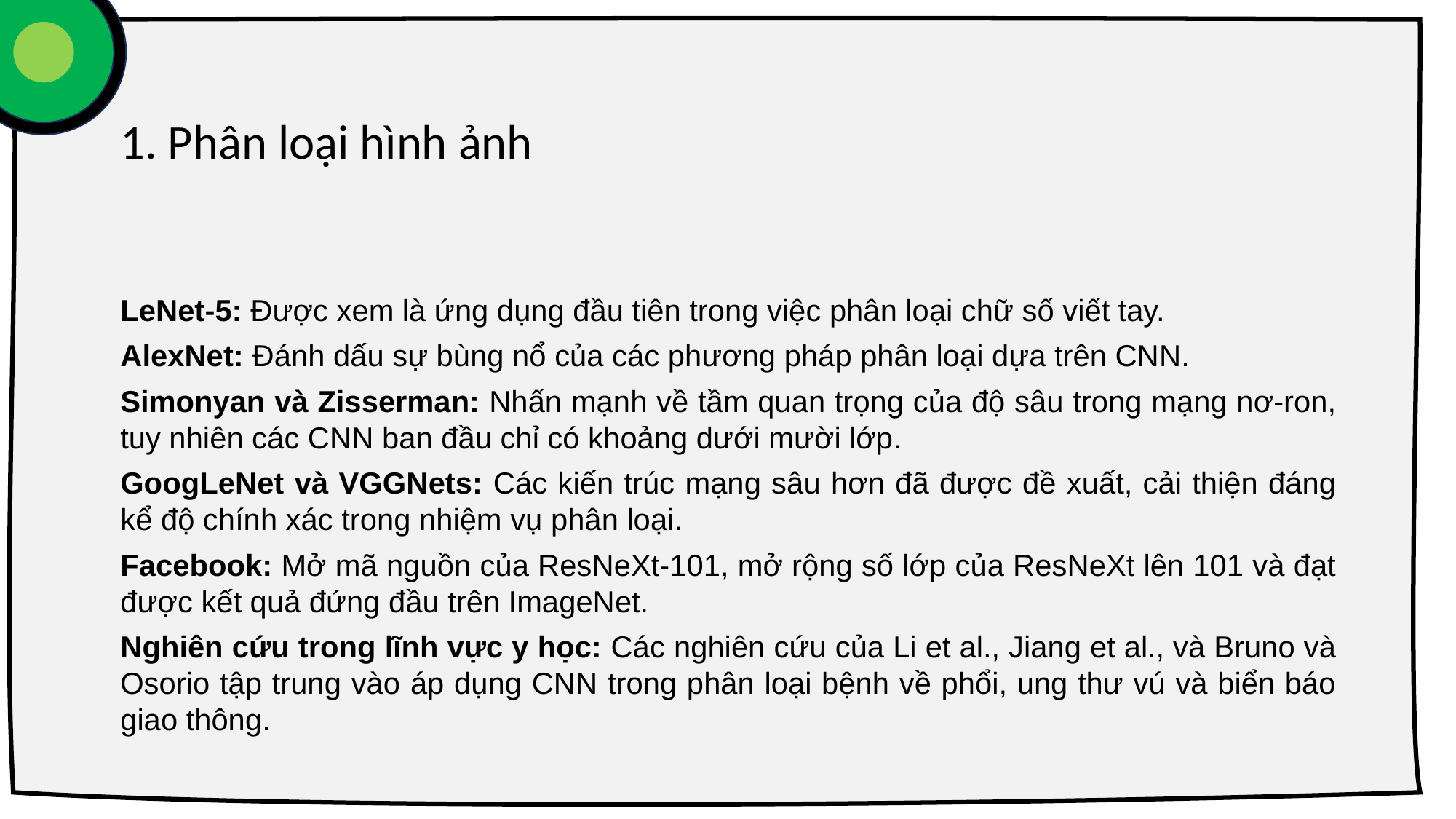

1. Phân loại hình ảnh
LeNet-5: Được xem là ứng dụng đầu tiên trong việc phân loại chữ số viết tay.
AlexNet: Đánh dấu sự bùng nổ của các phương pháp phân loại dựa trên CNN.
Simonyan và Zisserman: Nhấn mạnh về tầm quan trọng của độ sâu trong mạng nơ-ron, tuy nhiên các CNN ban đầu chỉ có khoảng dưới mười lớp.
GoogLeNet và VGGNets: Các kiến trúc mạng sâu hơn đã được đề xuất, cải thiện đáng kể độ chính xác trong nhiệm vụ phân loại.
Facebook: Mở mã nguồn của ResNeXt-101, mở rộng số lớp của ResNeXt lên 101 và đạt được kết quả đứng đầu trên ImageNet.
Nghiên cứu trong lĩnh vực y học: Các nghiên cứu của Li et al., Jiang et al., và Bruno và Osorio tập trung vào áp dụng CNN trong phân loại bệnh về phổi, ung thư vú và biển báo giao thông.